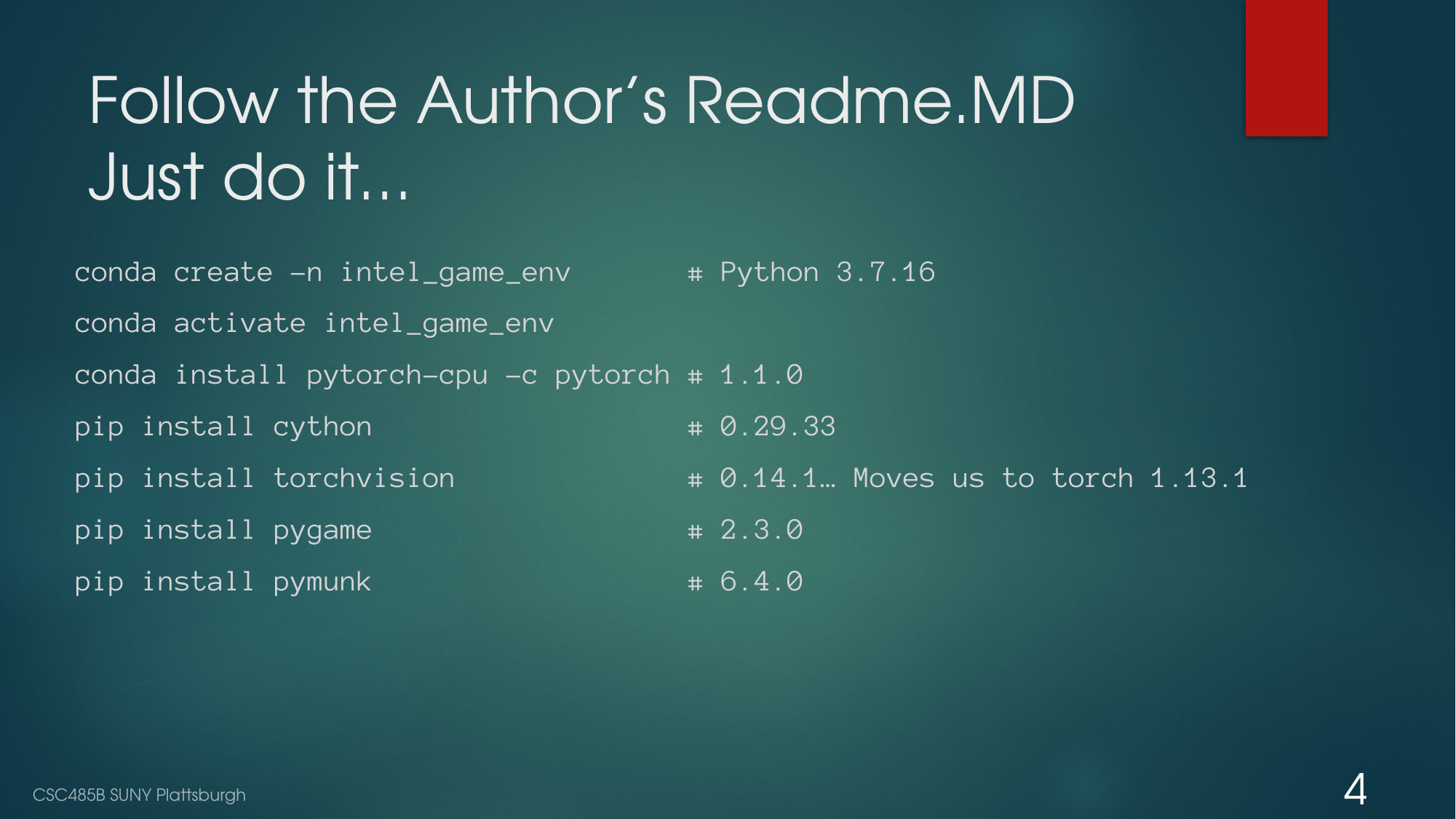

# Follow the Author’s Readme.MD Just do it…
conda create -n intel_game_env       # Python 3.7.16
conda activate intel_game_env
conda install pytorch-cpu -c pytorch # 1.1.0
pip install cython                   # 0.29.33
pip install torchvision              # 0.14.1… Moves us to torch 1.13.1
pip install pygame                   # 2.3.0
pip install pymunk                   # 6.4.0

4
CSC485B SUNY Plattsburgh